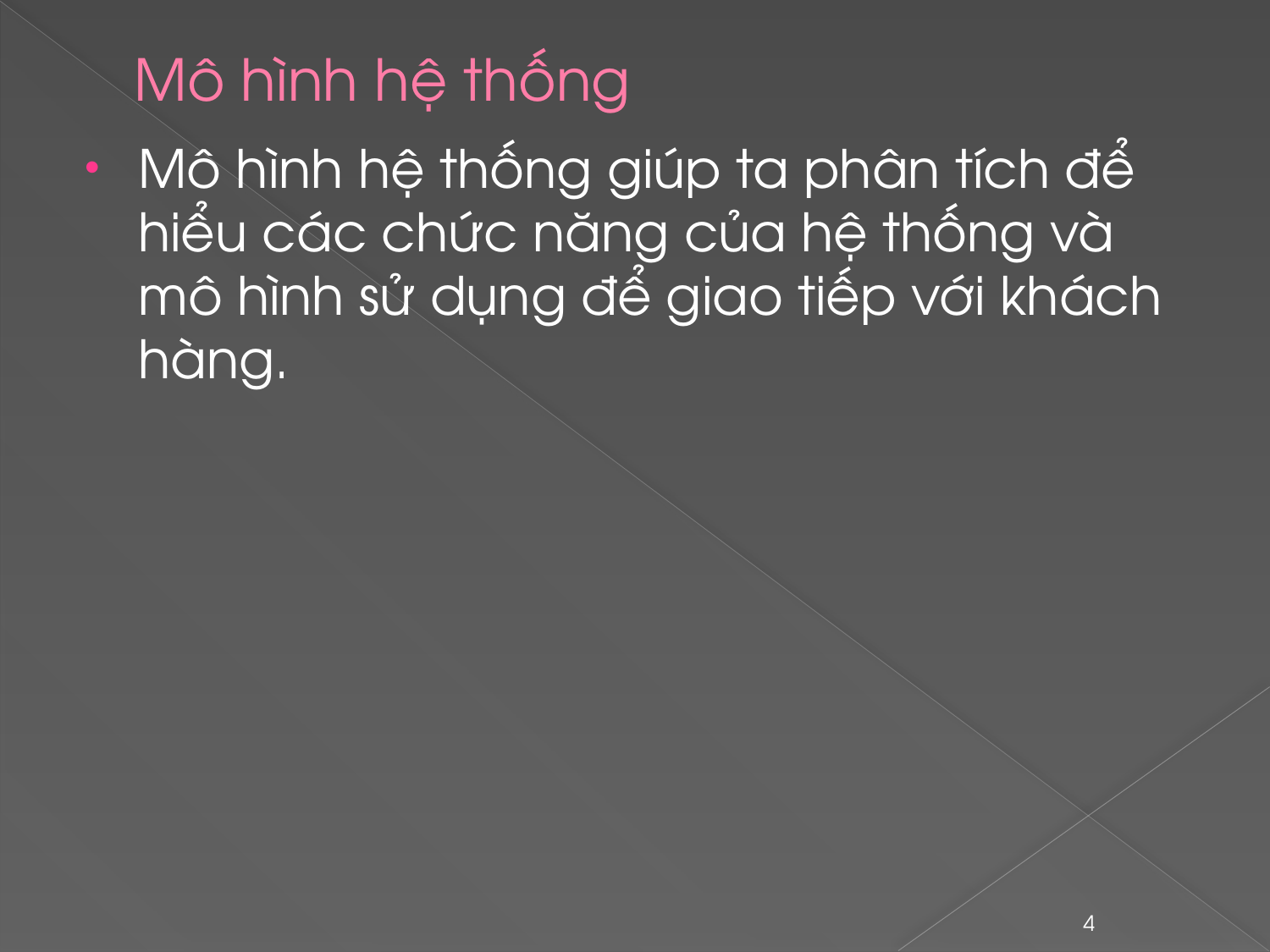

# Mô hình hệ thống
Mô hình hệ thống giúp ta phân tích để hiểu các chức năng của hệ thống và mô hình sử dụng để giao tiếp với khách hàng.
4